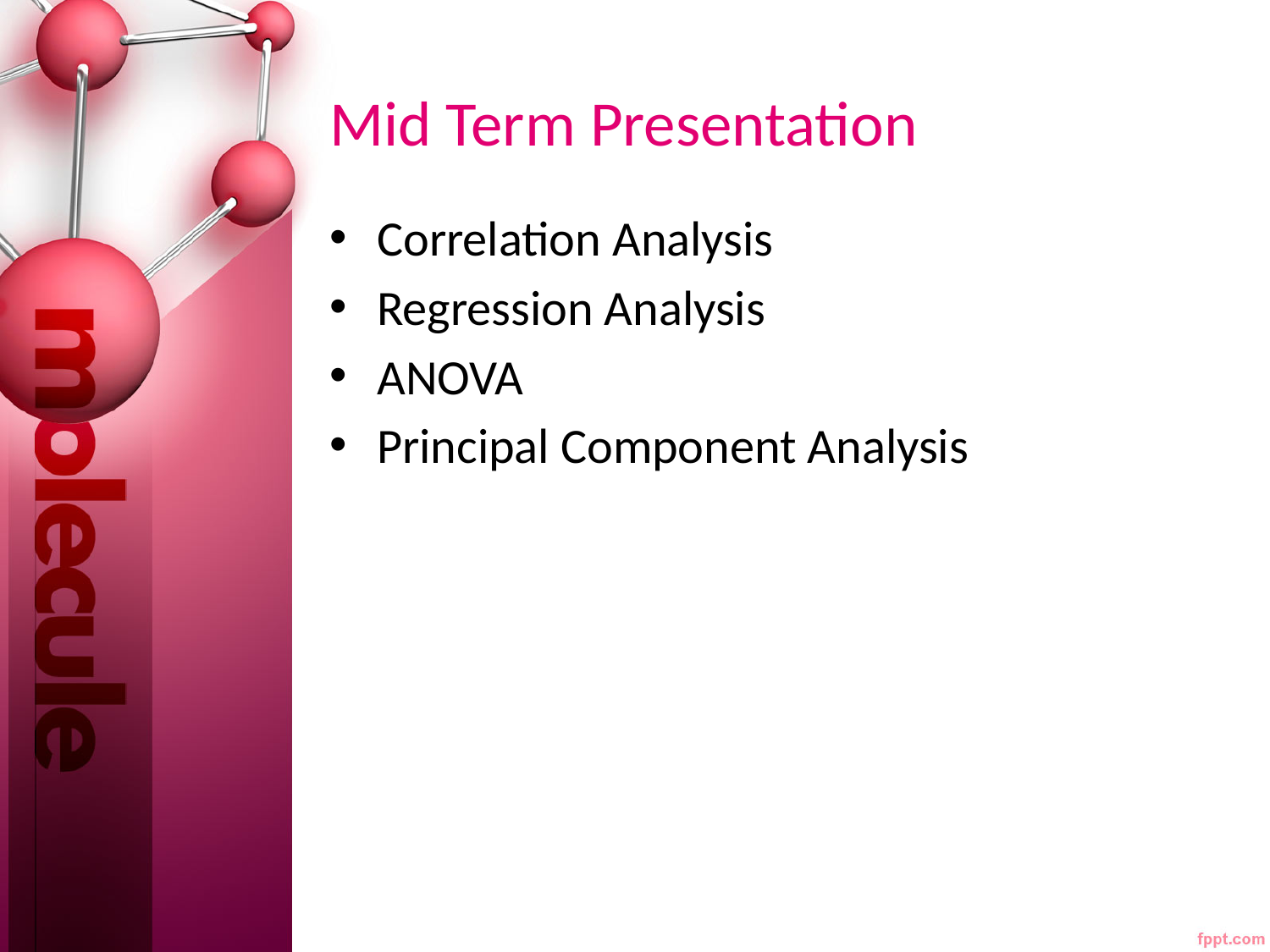

# Mid Term Presentation
Correlation Analysis
Regression Analysis
ANOVA
Principal Component Analysis